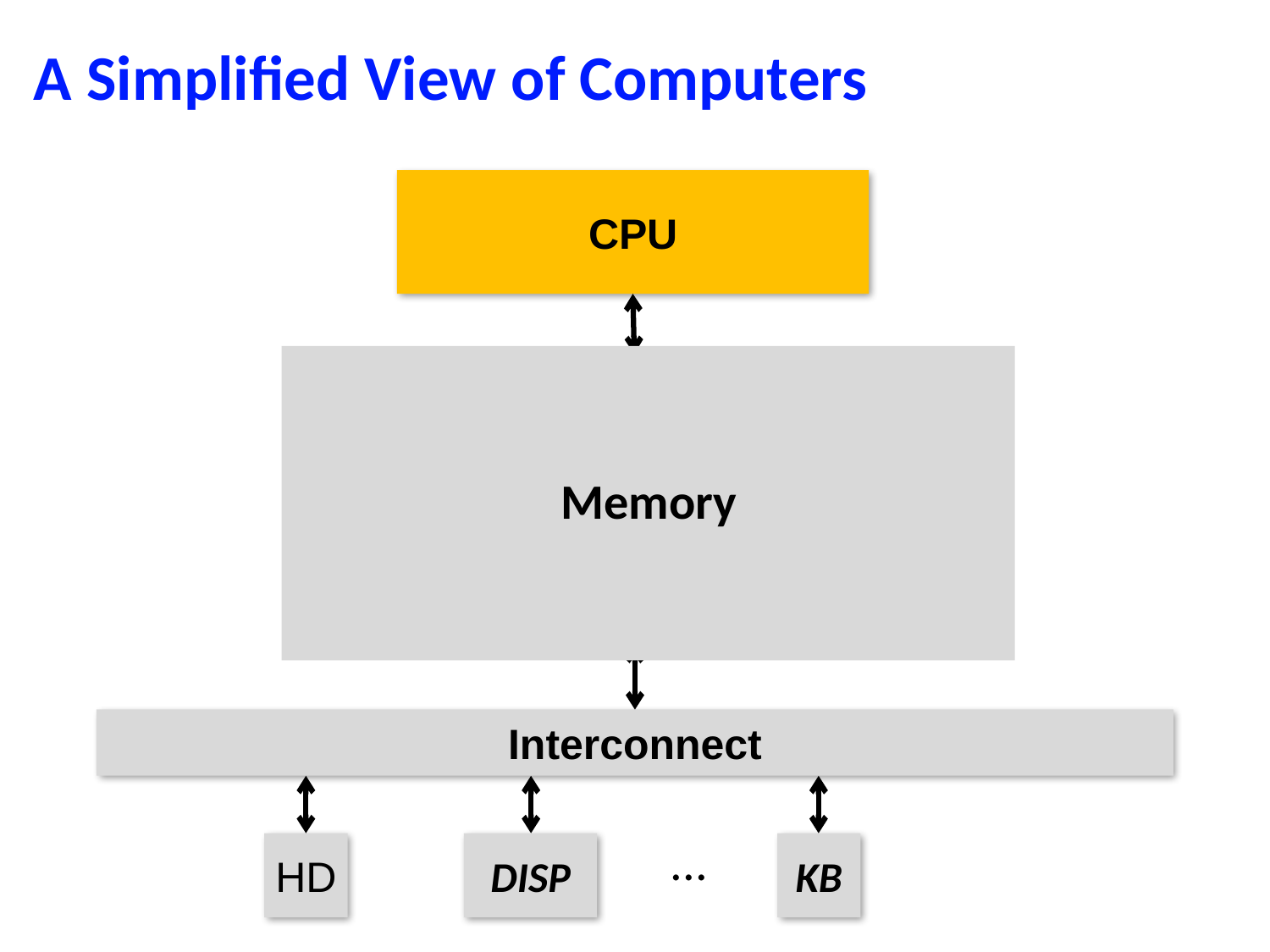

# A Simplified View of Computers
CPU
Memory

D$
I$
Main Memory
Interconnect
...
HD
KB
DISP